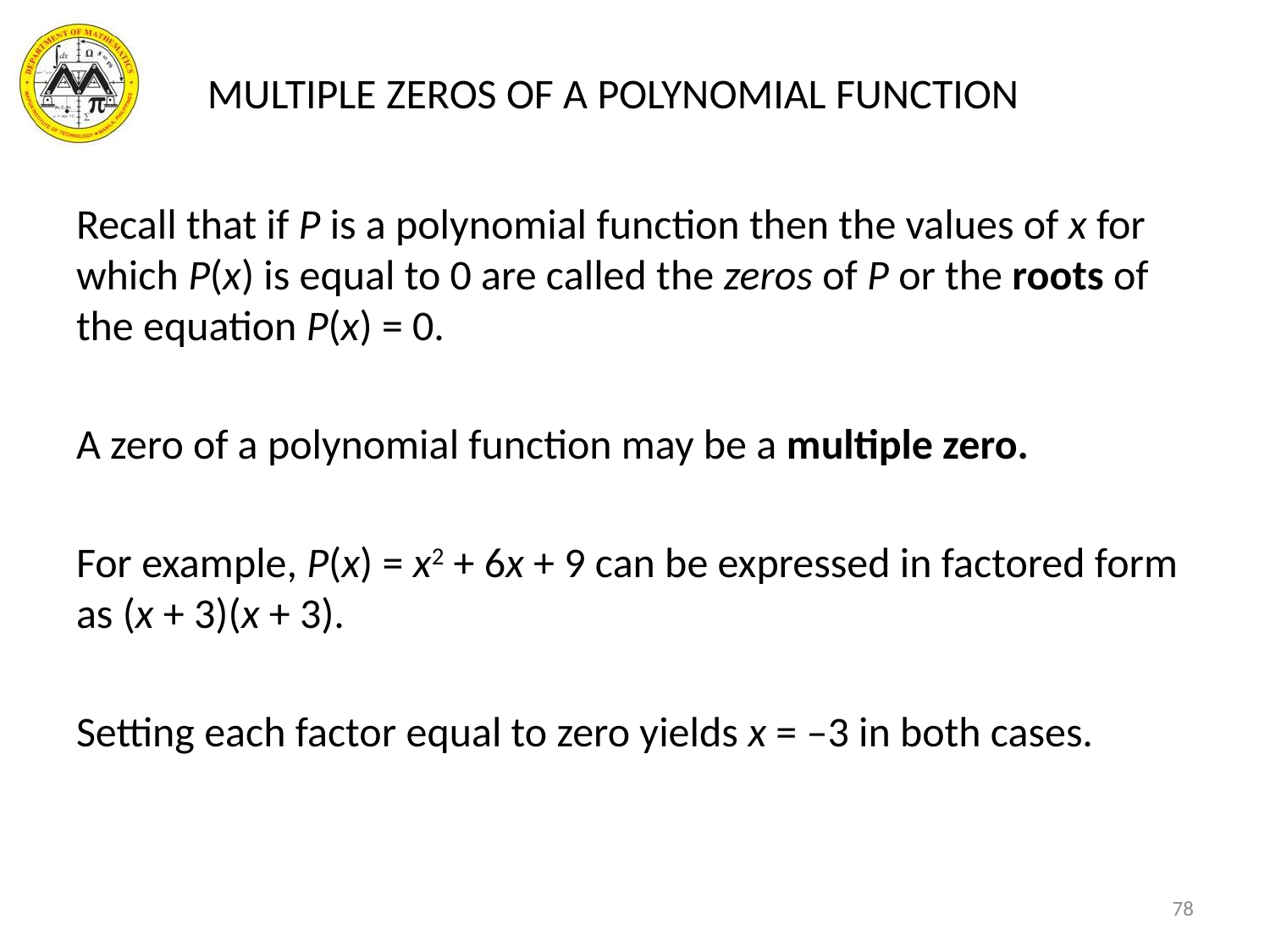

# MULTIPLE ZEROS OF A POLYNOMIAL FUNCTION
Recall that if P is a polynomial function then the values of x for which P(x) is equal to 0 are called the zeros of P or the roots of the equation P(x) = 0.

A zero of a polynomial function may be a multiple zero.

For example, P(x) = x2 + 6x + 9 can be expressed in factored form as (x + 3)(x + 3).

Setting each factor equal to zero yields x = –3 in both cases.
78